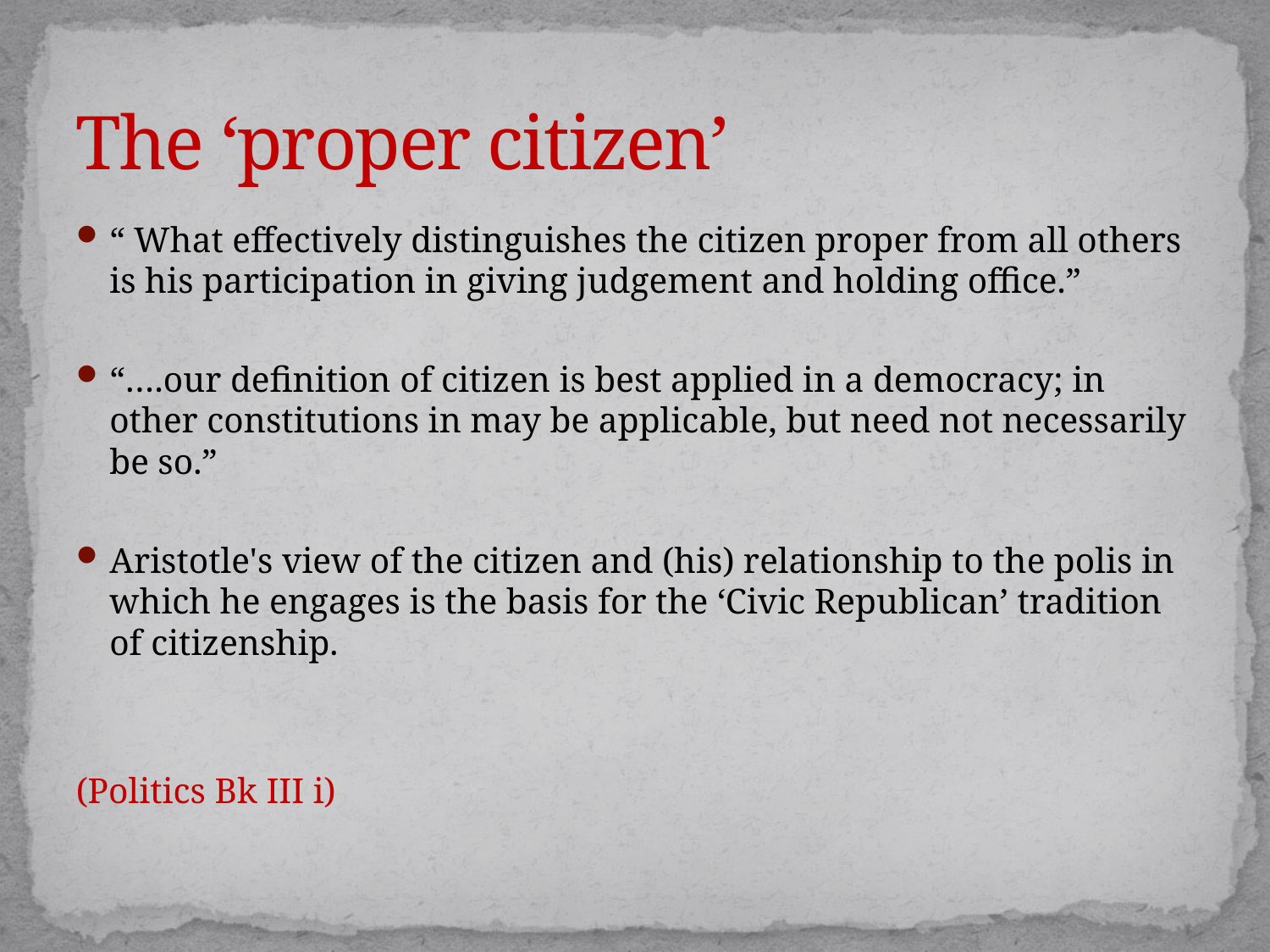

# The ‘proper citizen’
“ What effectively distinguishes the citizen proper from all others is his participation in giving judgement and holding office.”

“….our definition of citizen is best applied in a democracy; in other constitutions in may be applicable, but need not necessarily be so.”

Aristotle's view of the citizen and (his) relationship to the polis in which he engages is the basis for the ‘Civic Republican’ tradition of citizenship.

(Politics Bk III i)